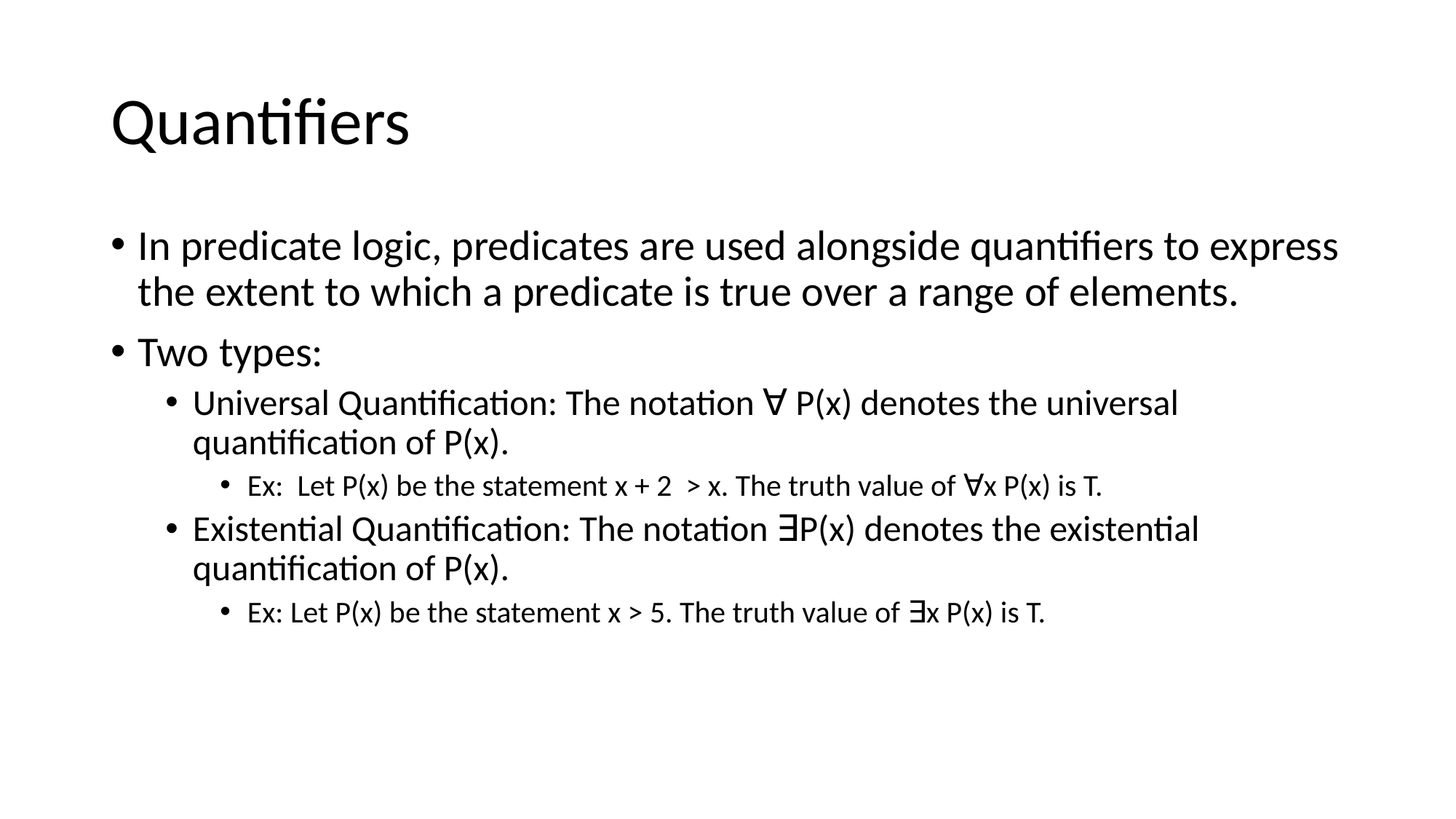

# Quantifiers
In predicate logic, predicates are used alongside quantifiers to express the extent to which a predicate is true over a range of elements.
Two types:
Universal Quantification: The notation ∀ P(x) denotes the universal quantification of P(x).
Ex:  Let P(x) be the statement x + 2  > x. The truth value of ∀x P(x) is T.
Existential Quantification: The notation ∃P(x) denotes the existential quantification of P(x).
Ex: Let P(x) be the statement x > 5. The truth value of ∃x P(x) is T.